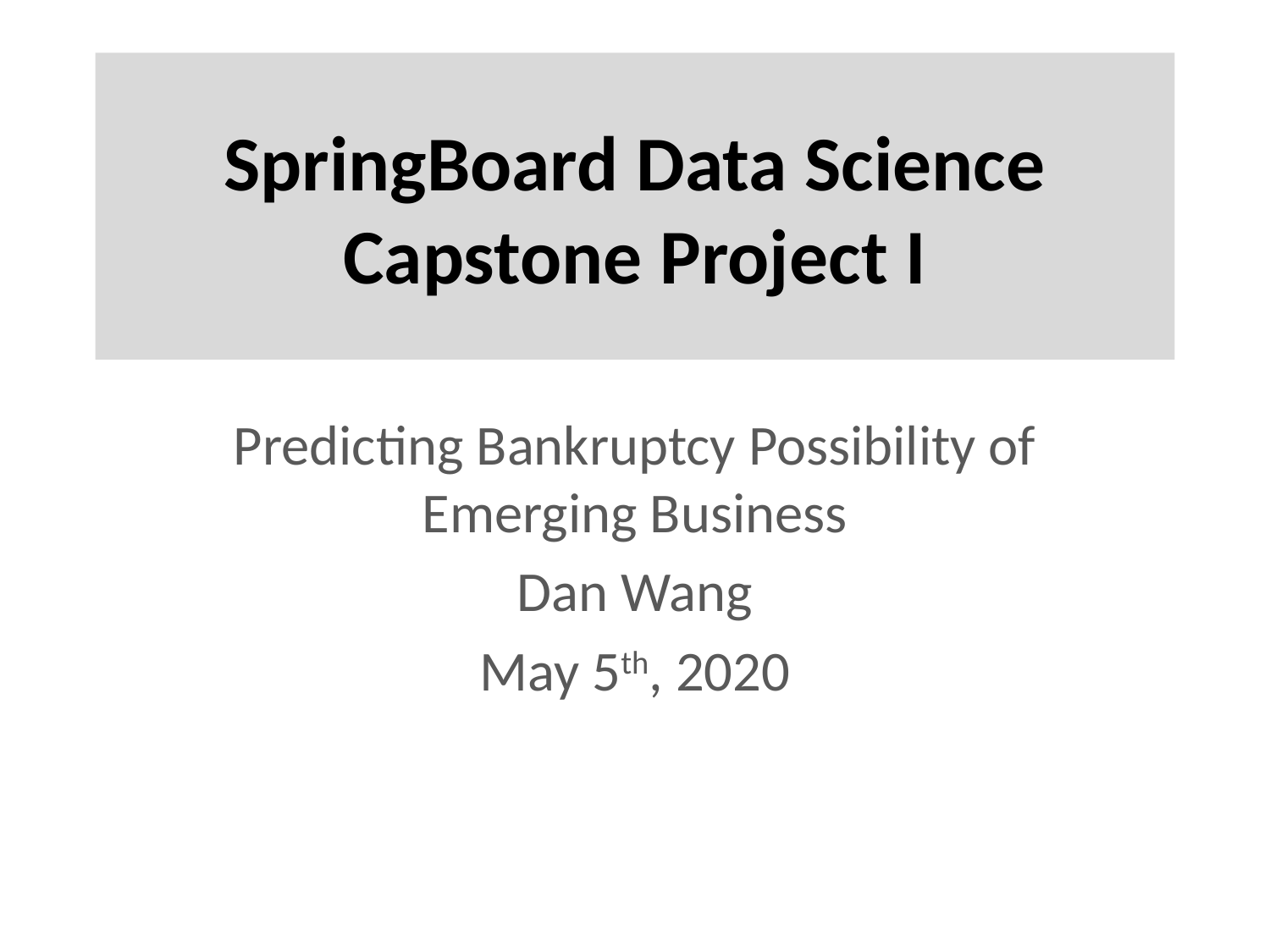

# SpringBoard Data Science Capstone Project I
Predicting Bankruptcy Possibility of Emerging Business
Dan Wang
May 5th, 2020